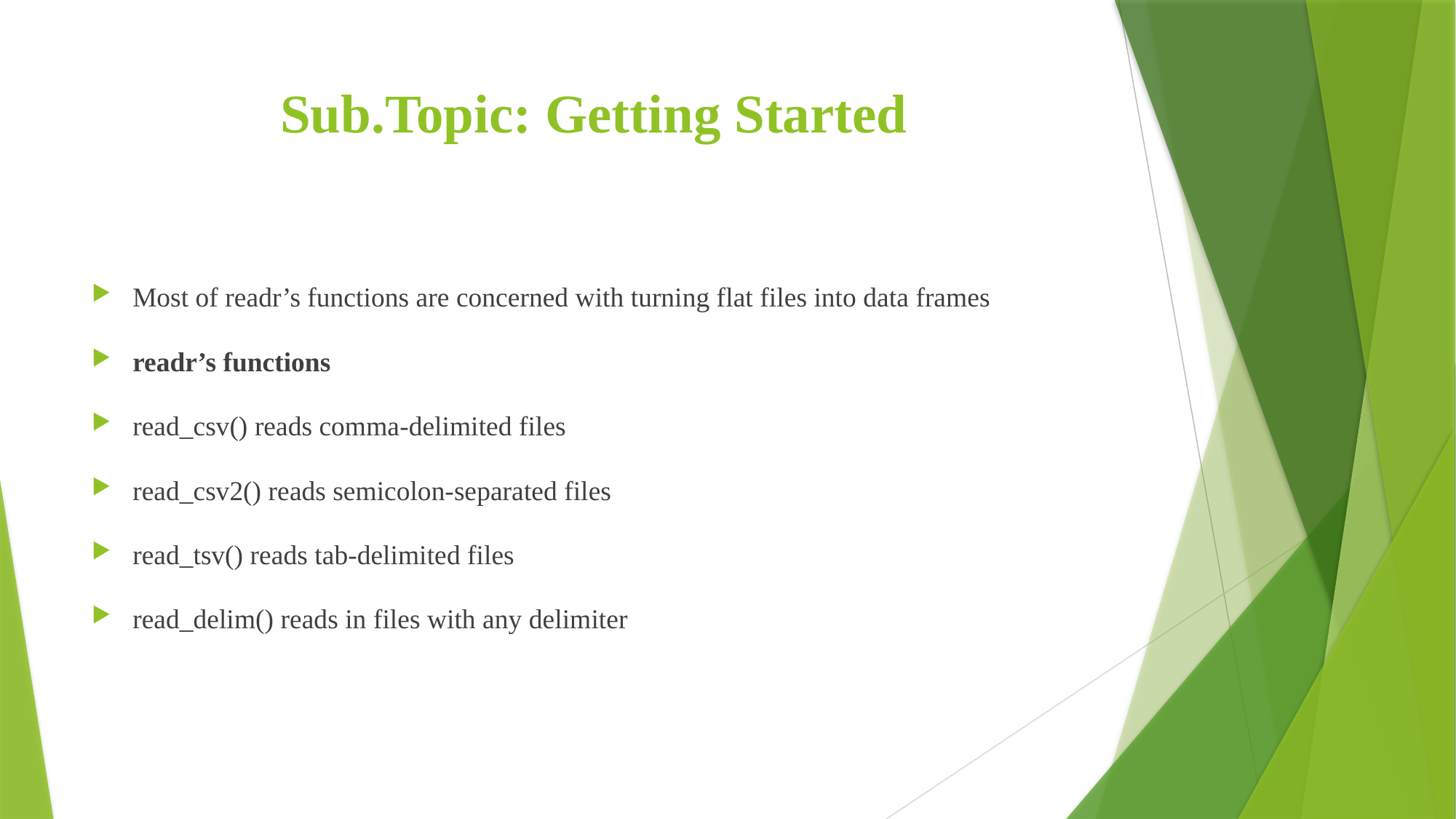

# Sub.Topic: Getting Started
Most of readr’s functions are concerned with turning flat files into data frames
readr’s functions
read_csv() reads comma-delimited files
read_csv2() reads semicolon-separated files
read_tsv() reads tab-delimited files
read_delim() reads in files with any delimiter